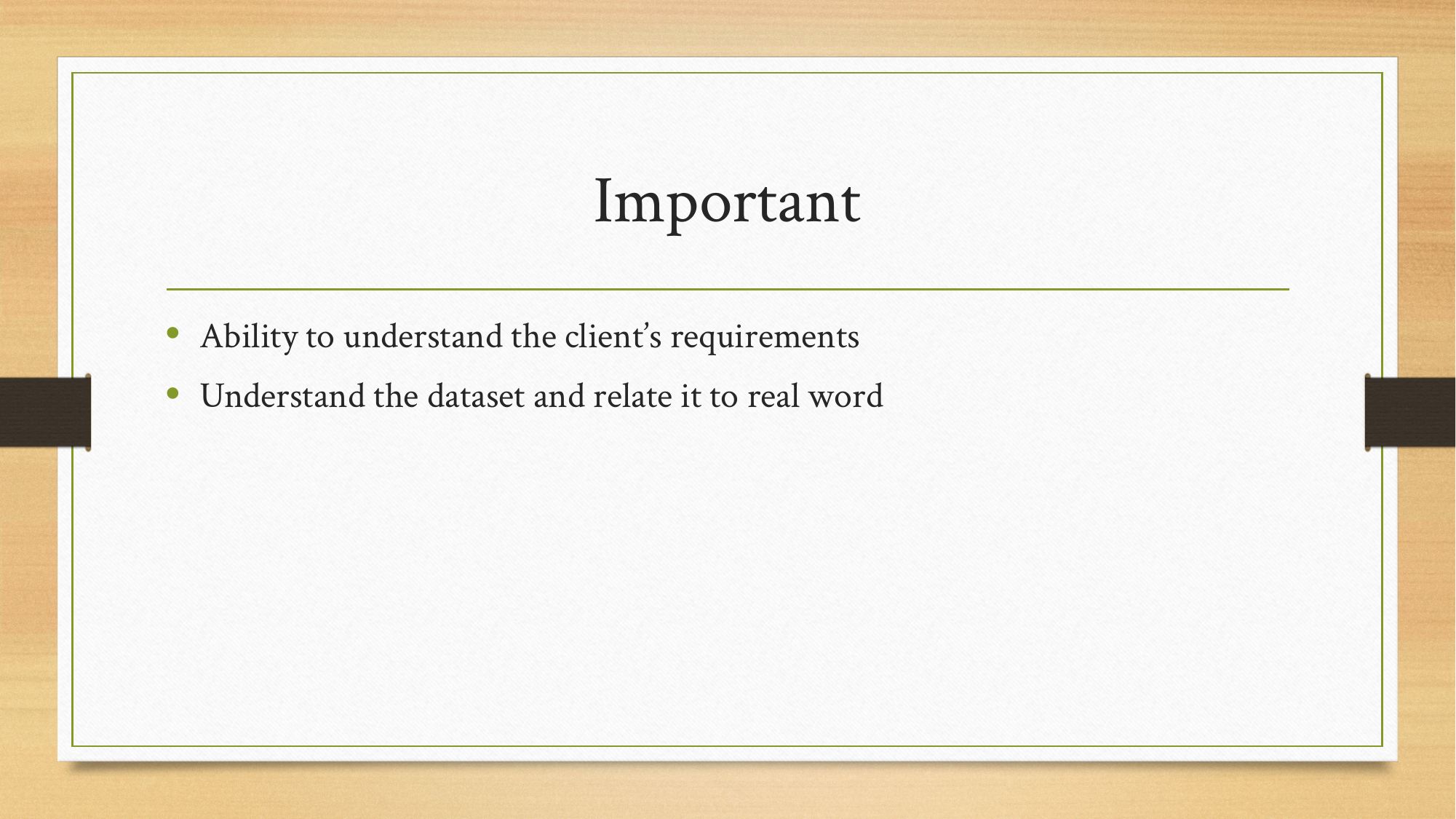

# Important
Ability to understand the client’s requirements
Understand the dataset and relate it to real word